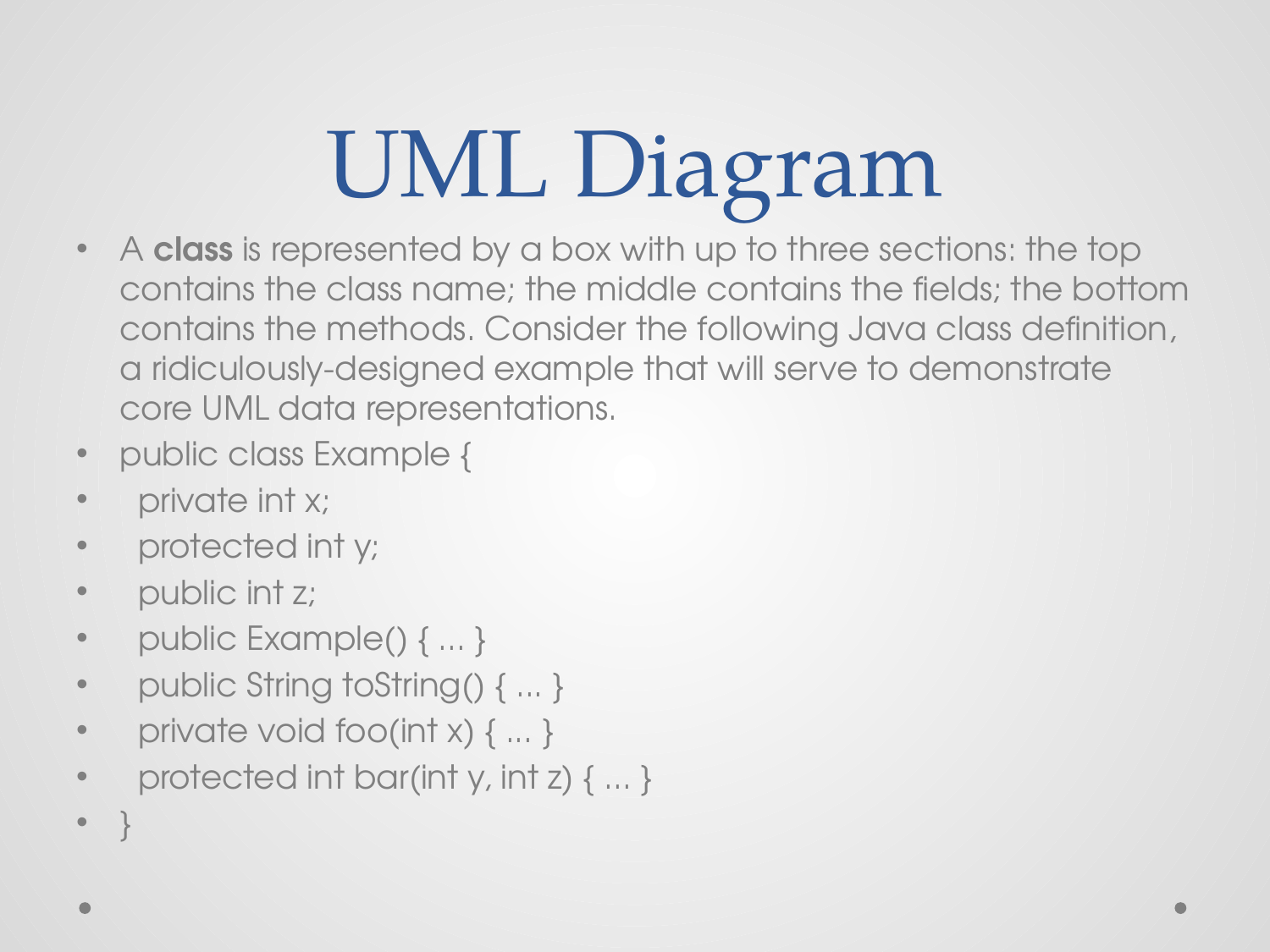

# UML Diagram
A class is represented by a box with up to three sections: the top contains the class name; the middle contains the fields; the bottom contains the methods. Consider the following Java class definition, a ridiculously-designed example that will serve to demonstrate core UML data representations.
public class Example {
  private int x;
  protected int y;
  public int z;
  public Example() { ... }
  public String toString() { ... }
  private void foo(int x) { ... }
  protected int bar(int y, int z) { ... }
}